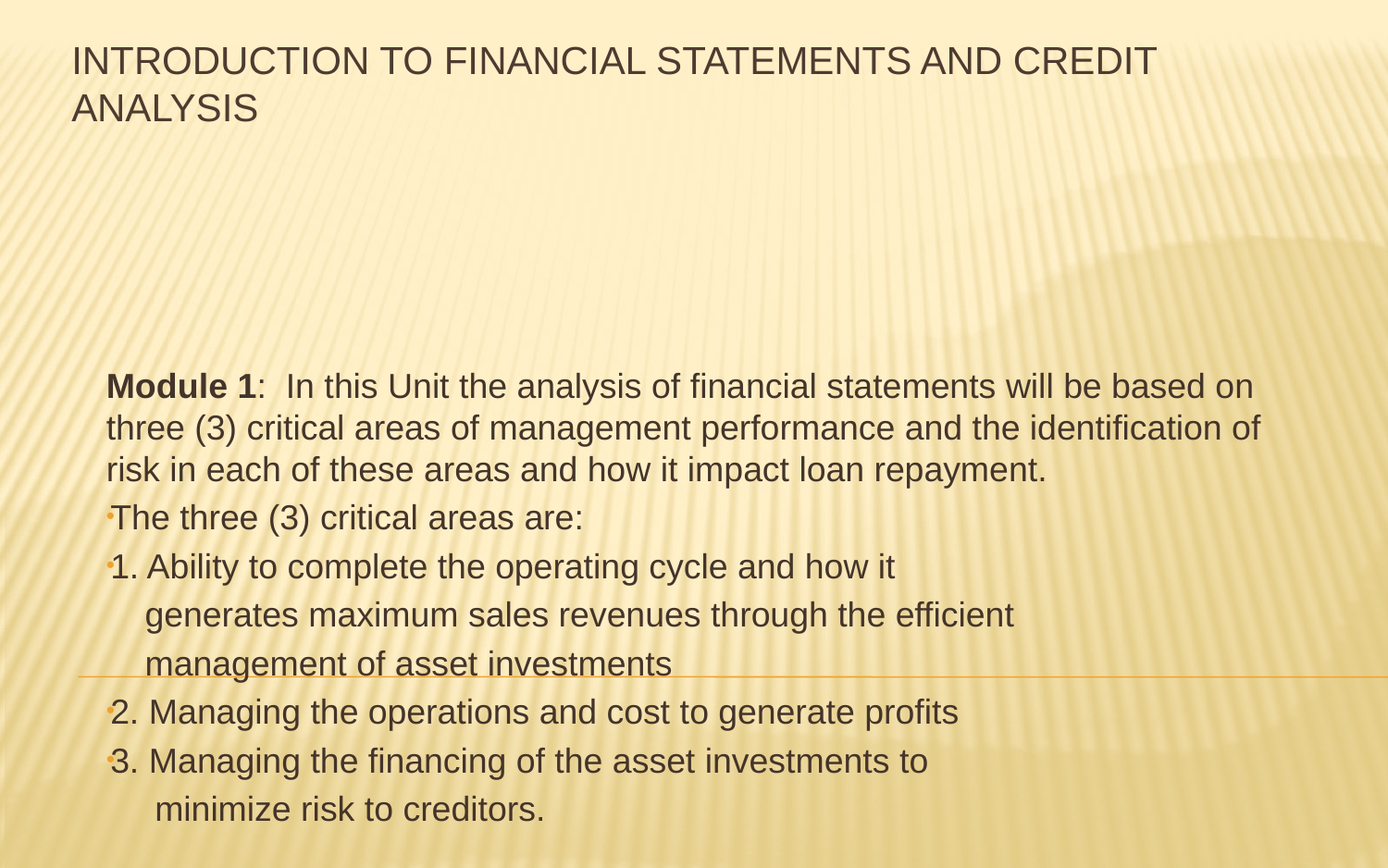

# Introduction to Financial Statements and credit analysis
Module 1:  In this Unit the analysis of financial statements will be based on three (3) critical areas of management performance and the identification of risk in each of these areas and how it impact loan repayment.
The three (3) critical areas are:
1. Ability to complete the operating cycle and how it
    generates maximum sales revenues through the efficient
    management of asset investments
2. Managing the operations and cost to generate profits
3. Managing the financing of the asset investments to
     minimize risk to creditors.